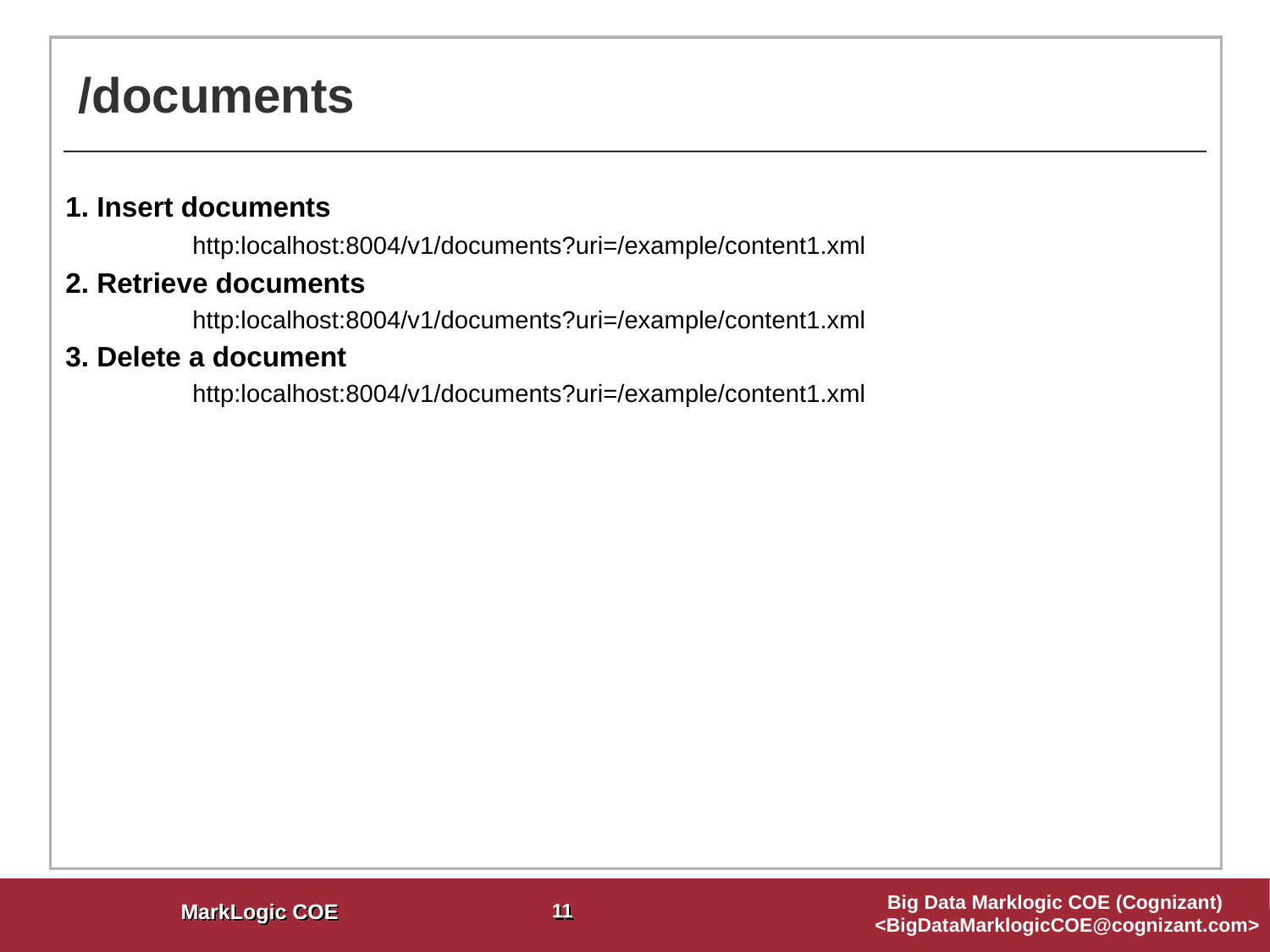

# /documents
1. Insert documents
	http:localhost:8004/v1/documents?uri=/example/content1.xml
2. Retrieve documents
	http:localhost:8004/v1/documents?uri=/example/content1.xml
3. Delete a document
	http:localhost:8004/v1/documents?uri=/example/content1.xml

11